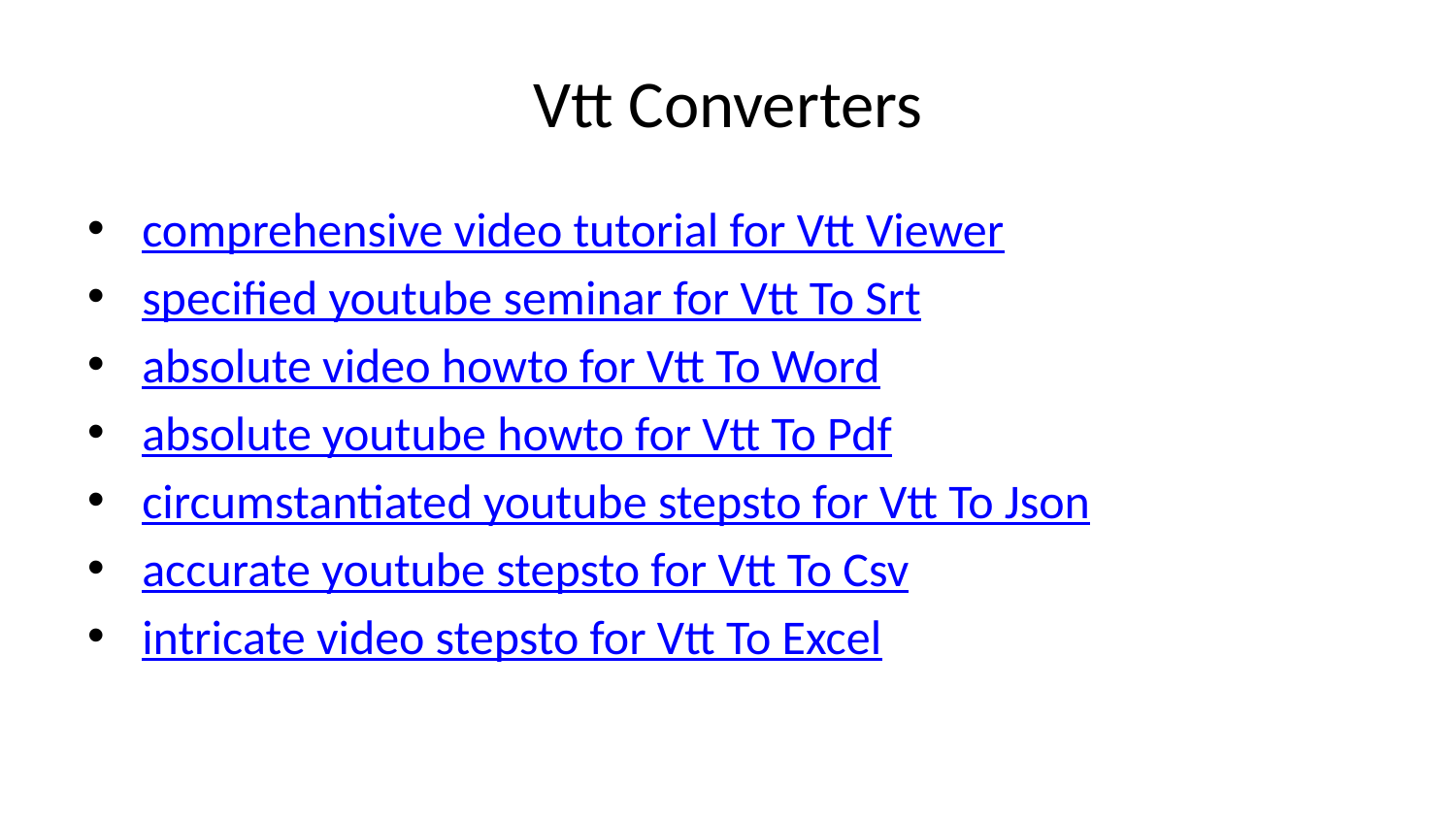

# Vtt Converters
comprehensive video tutorial for Vtt Viewer
specified youtube seminar for Vtt To Srt
absolute video howto for Vtt To Word
absolute youtube howto for Vtt To Pdf
circumstantiated youtube stepsto for Vtt To Json
accurate youtube stepsto for Vtt To Csv
intricate video stepsto for Vtt To Excel